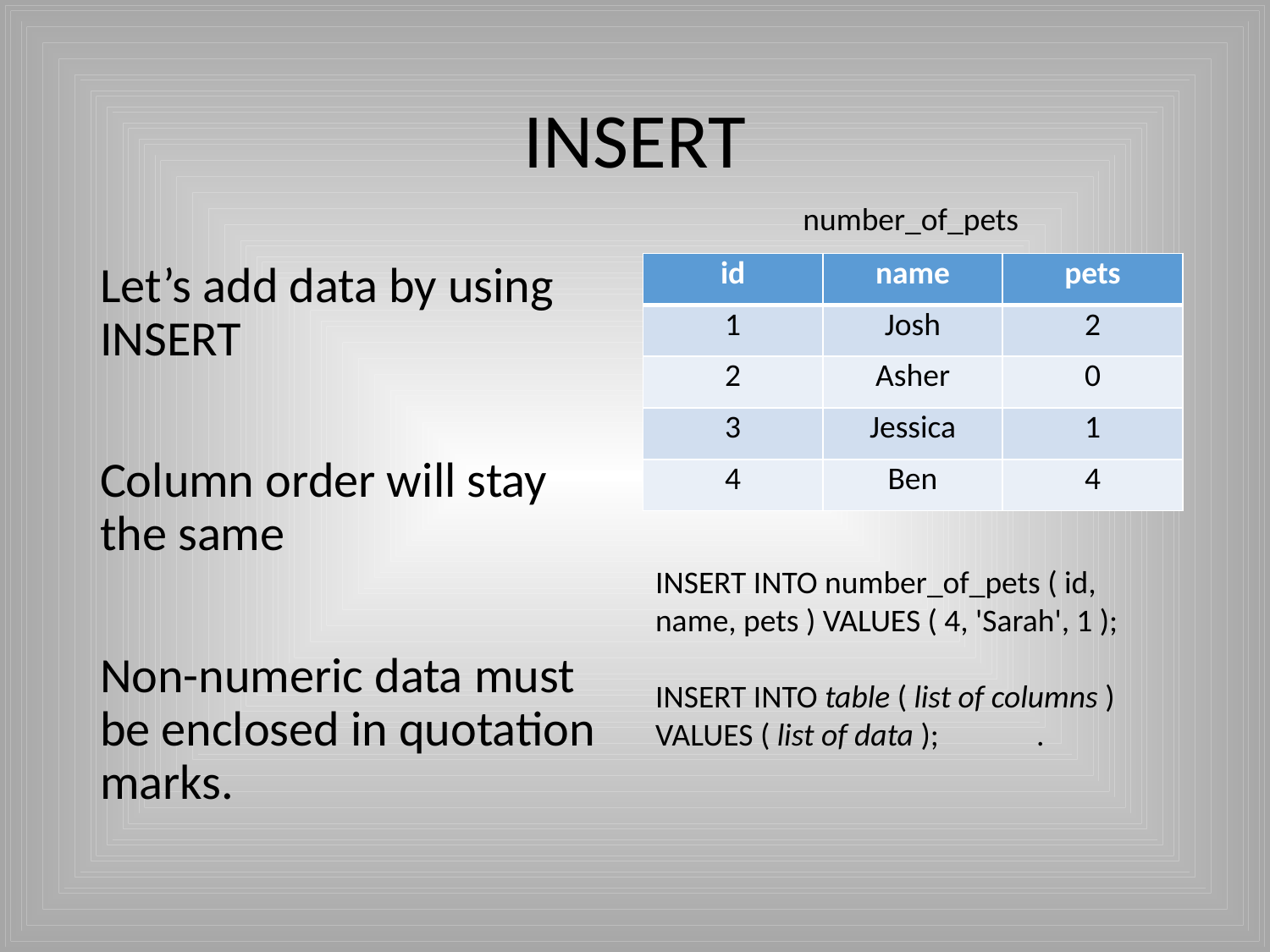

# INSERT
number_of_pets
Let’s add data by using INSERT

Column order will stay the same

Non-numeric data must be enclosed in quotation marks.
| id | name | pets |
| --- | --- | --- |
| 1 | Josh | 2 |
| 2 | Asher | 0 |
| 3 | Jessica | 1 |
| 4 | Ben | 4 |
INSERT INTO number_of_pets ( id, name, pets ) VALUES ( 4, 'Sarah', 1 );

INSERT INTO table ( list of columns )
VALUES ( list of data );	.